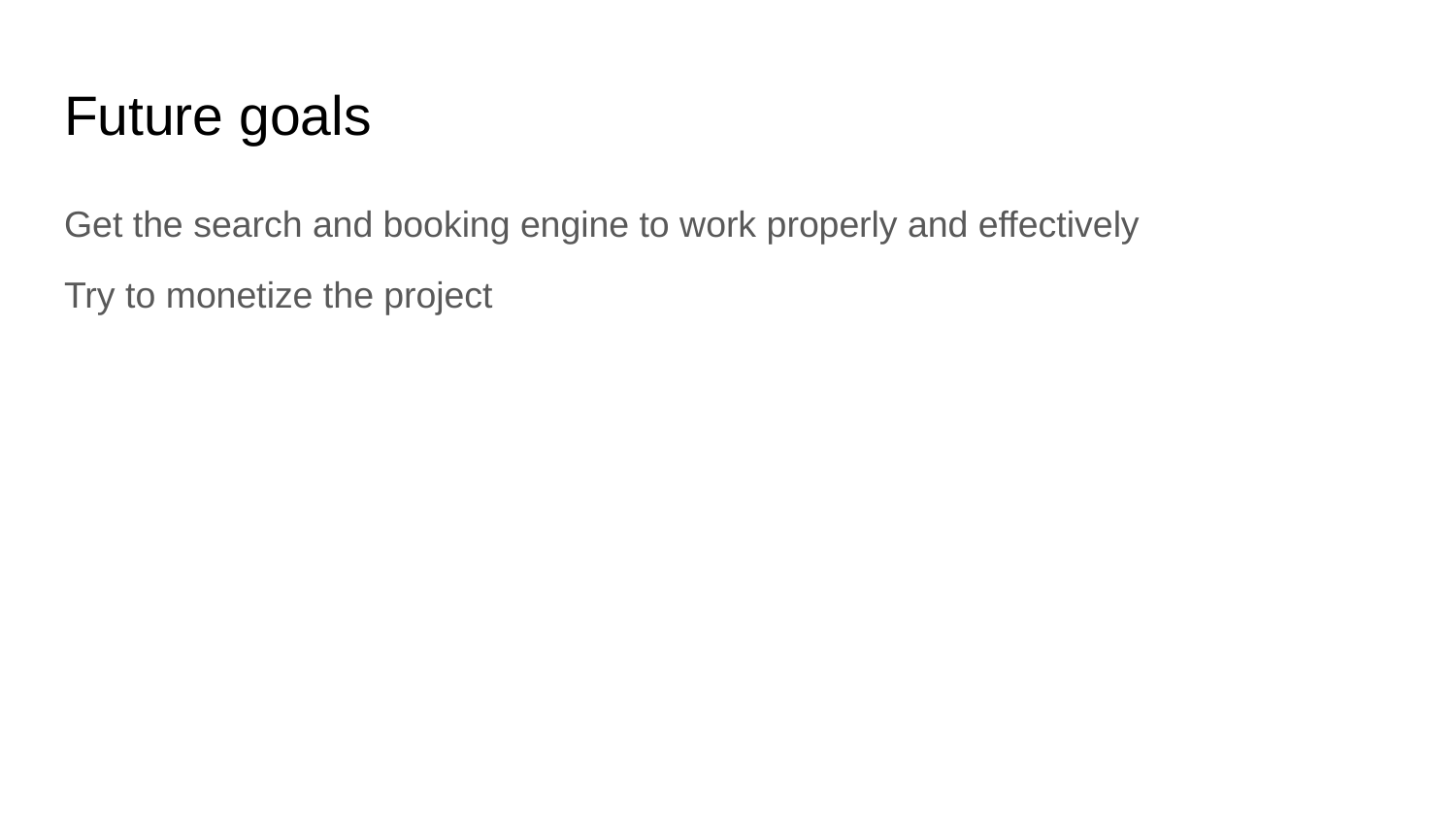

# Future goals
Get the search and booking engine to work properly and effectively
Try to monetize the project